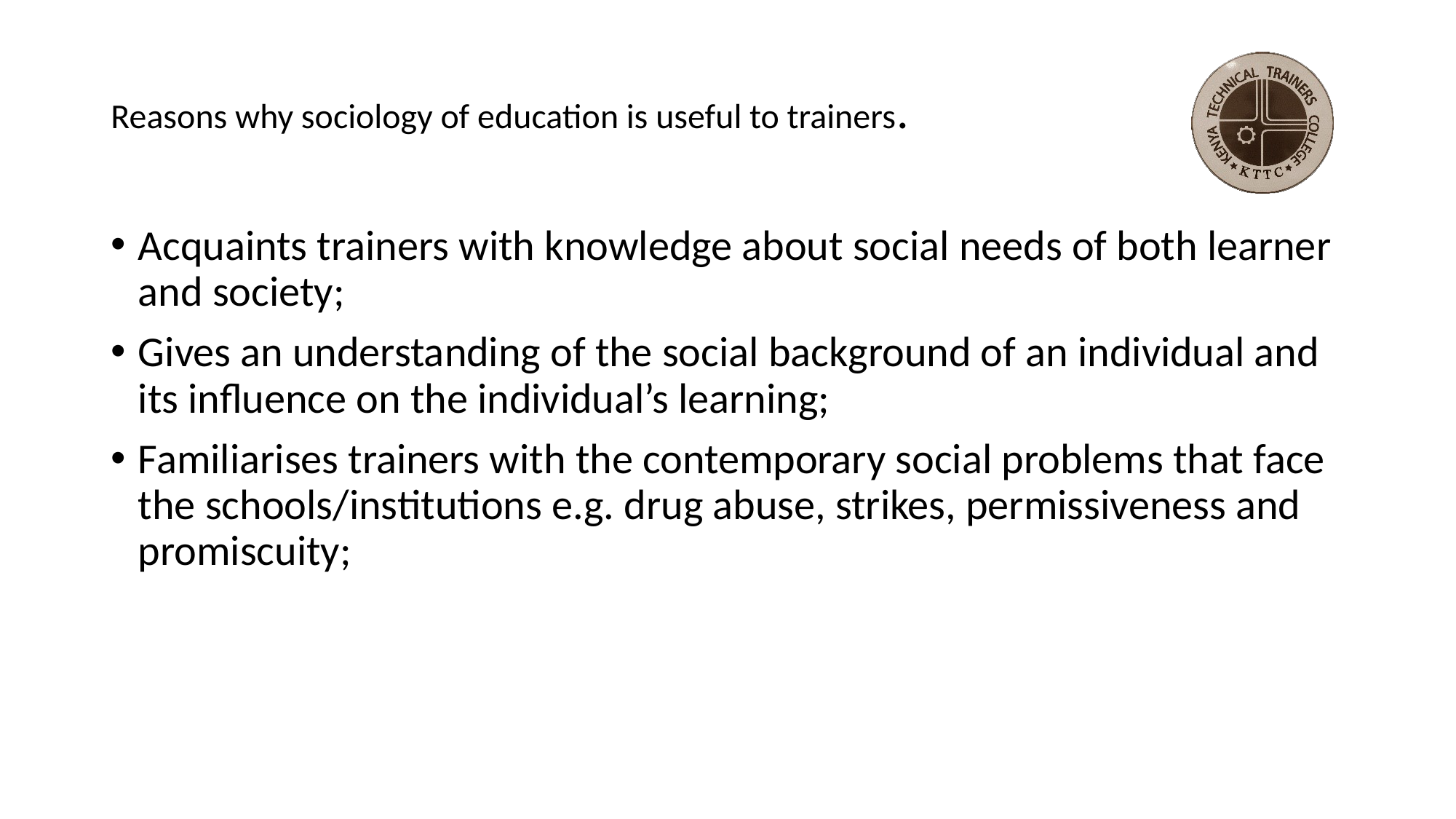

# Reasons why sociology of education is useful to trainers.
Acquaints trainers with knowledge about social needs of both learner and society;
Gives an understanding of the social background of an individual and its influence on the individual’s learning;
Familiarises trainers with the contemporary social problems that face the schools/institutions e.g. drug abuse, strikes, permissiveness and promiscuity;